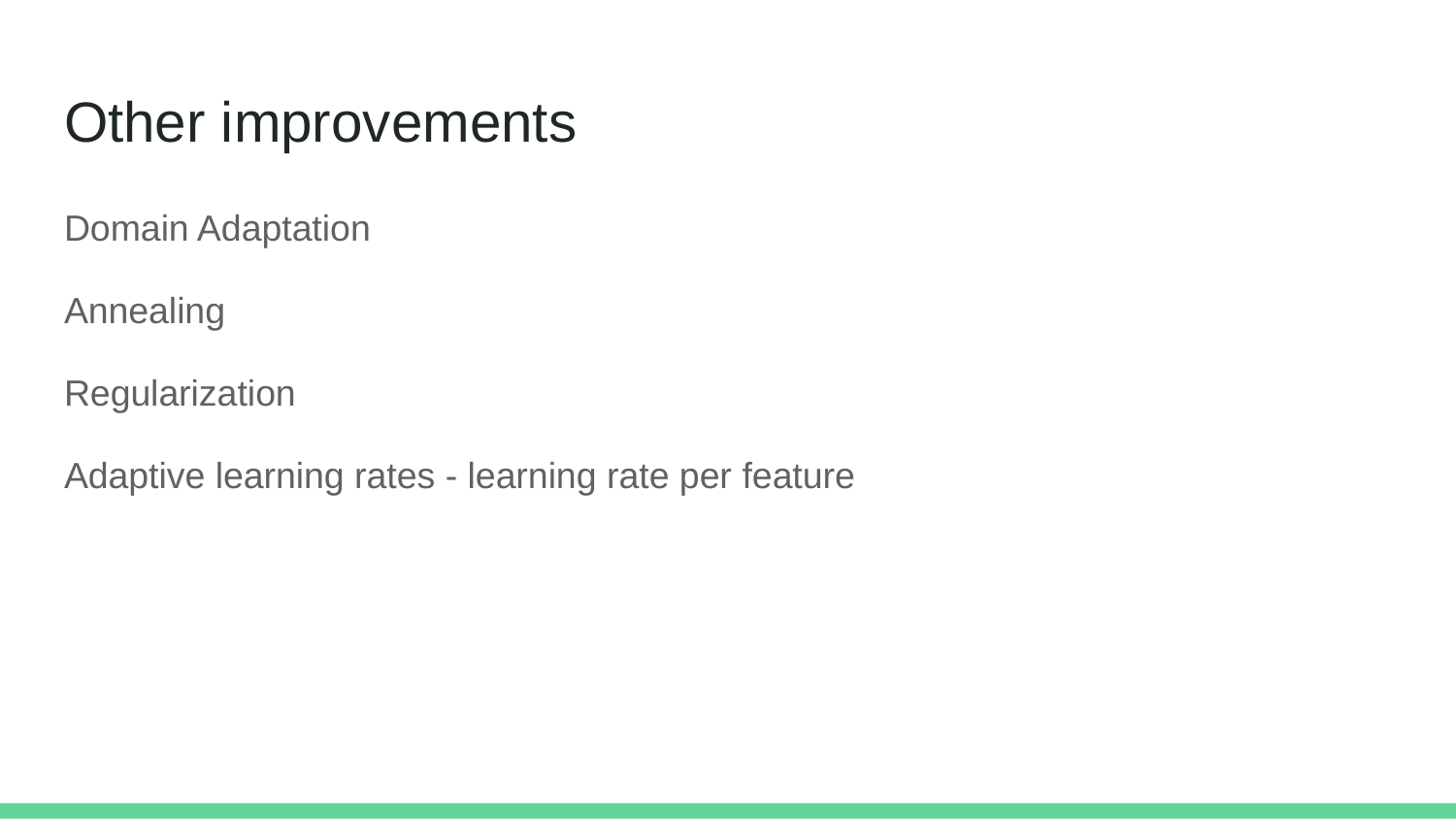

# Other improvements
Domain Adaptation
Annealing
Regularization
Adaptive learning rates - learning rate per feature